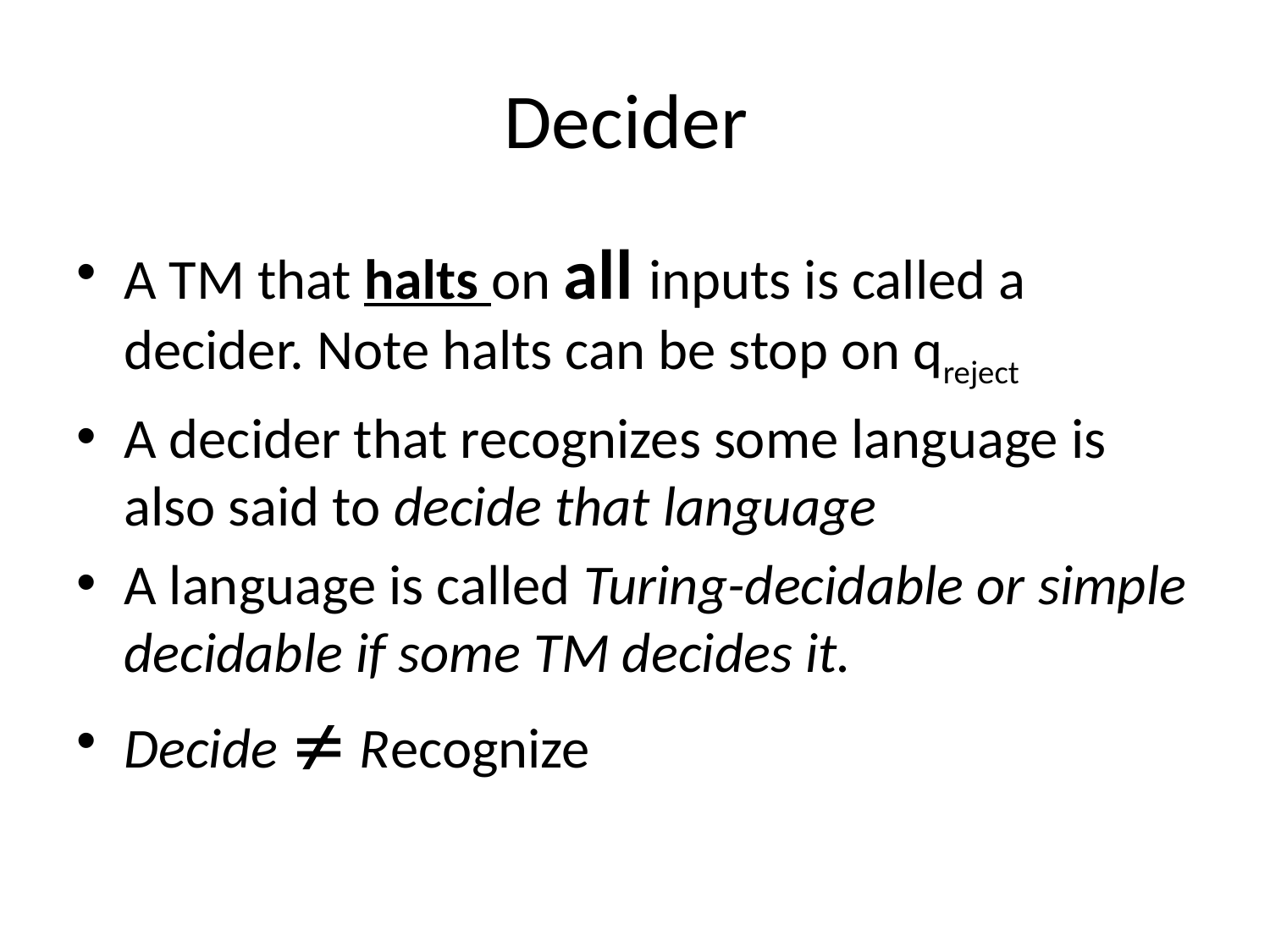

# Decider
A TM that halts on all inputs is called a decider. Note halts can be stop on qreject
A decider that recognizes some language is also said to decide that language
A language is called Turing-decidable or simple decidable if some TM decides it.
Decide ≠ Recognize